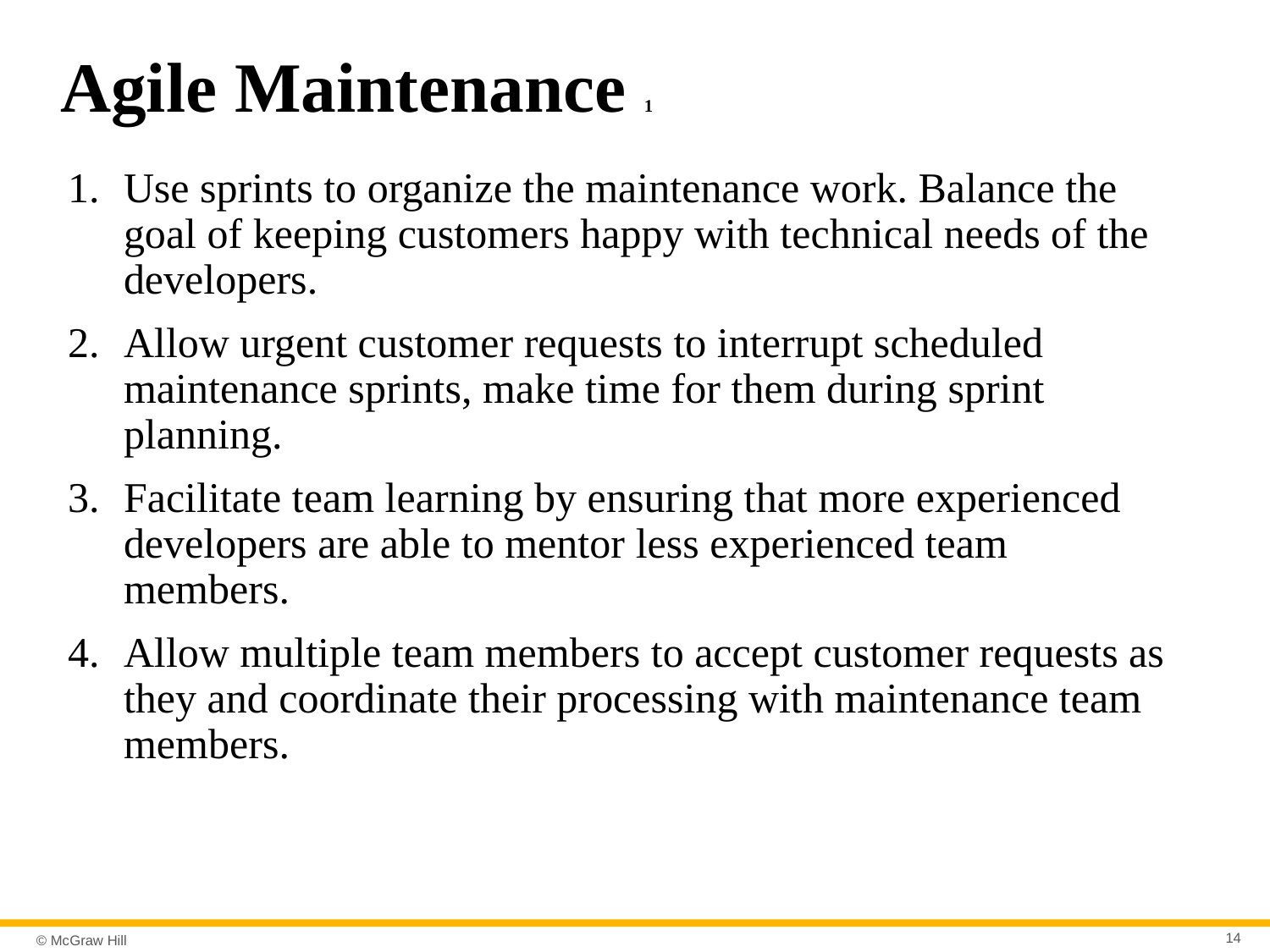

# Agile Maintenance 1
Use sprints to organize the maintenance work. Balance the goal of keeping customers happy with technical needs of the developers.
Allow urgent customer requests to interrupt scheduled maintenance sprints, make time for them during sprint planning.
Facilitate team learning by ensuring that more experienced developers are able to mentor less experienced team members.
Allow multiple team members to accept customer requests as they and coordinate their processing with maintenance team members.
14